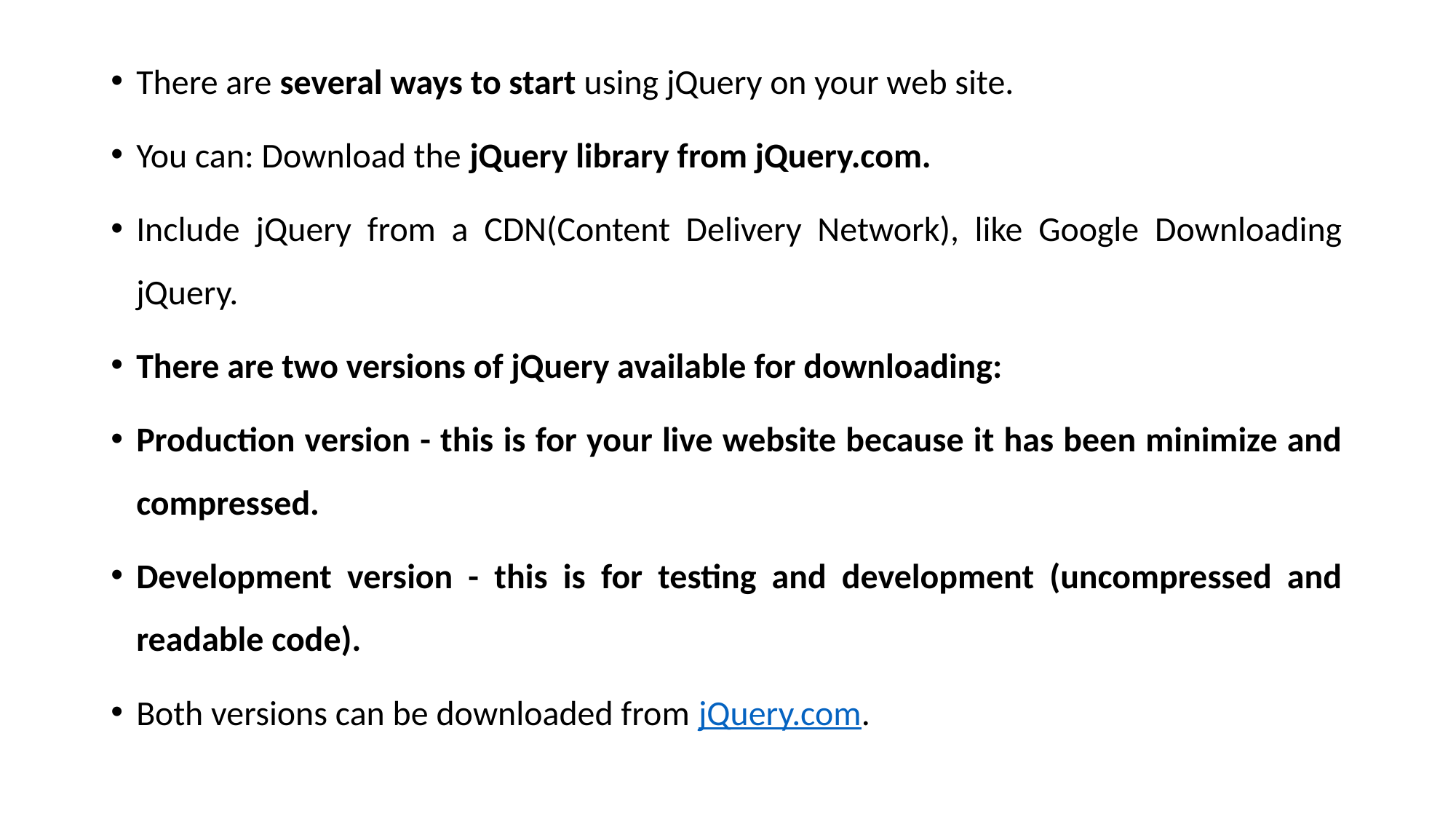

There are several ways to start using jQuery on your web site.
You can: Download the jQuery library from jQuery.com.
Include jQuery from a CDN(Content Delivery Network), like Google Downloading jQuery.
There are two versions of jQuery available for downloading:
Production version - this is for your live website because it has been minimize and compressed.
Development version - this is for testing and development (uncompressed and readable code).
Both versions can be downloaded from jQuery.com.